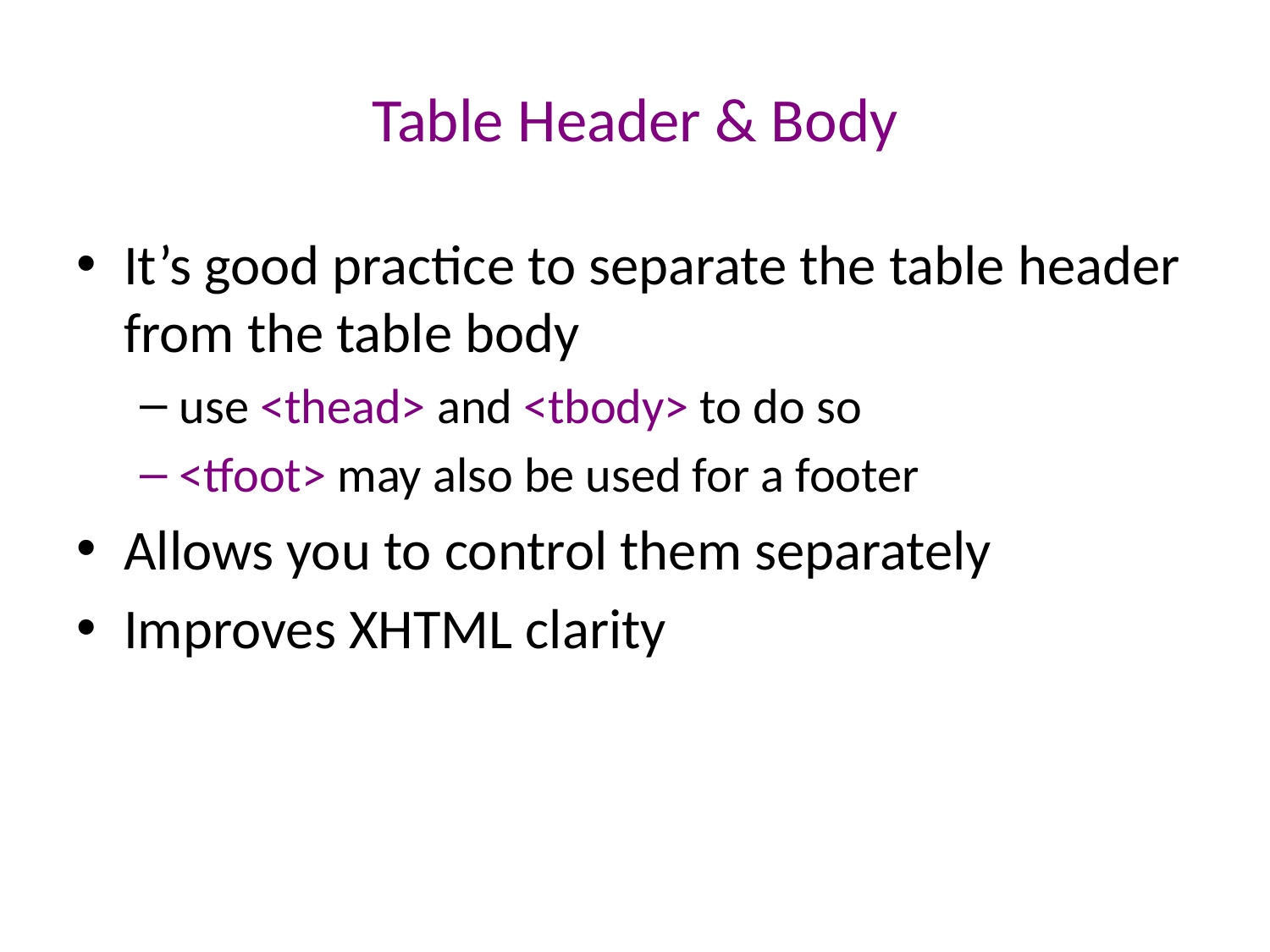

# Table Header & Body
It’s good practice to separate the table header from the table body
use <thead> and <tbody> to do so
<tfoot> may also be used for a footer
Allows you to control them separately
Improves XHTML clarity